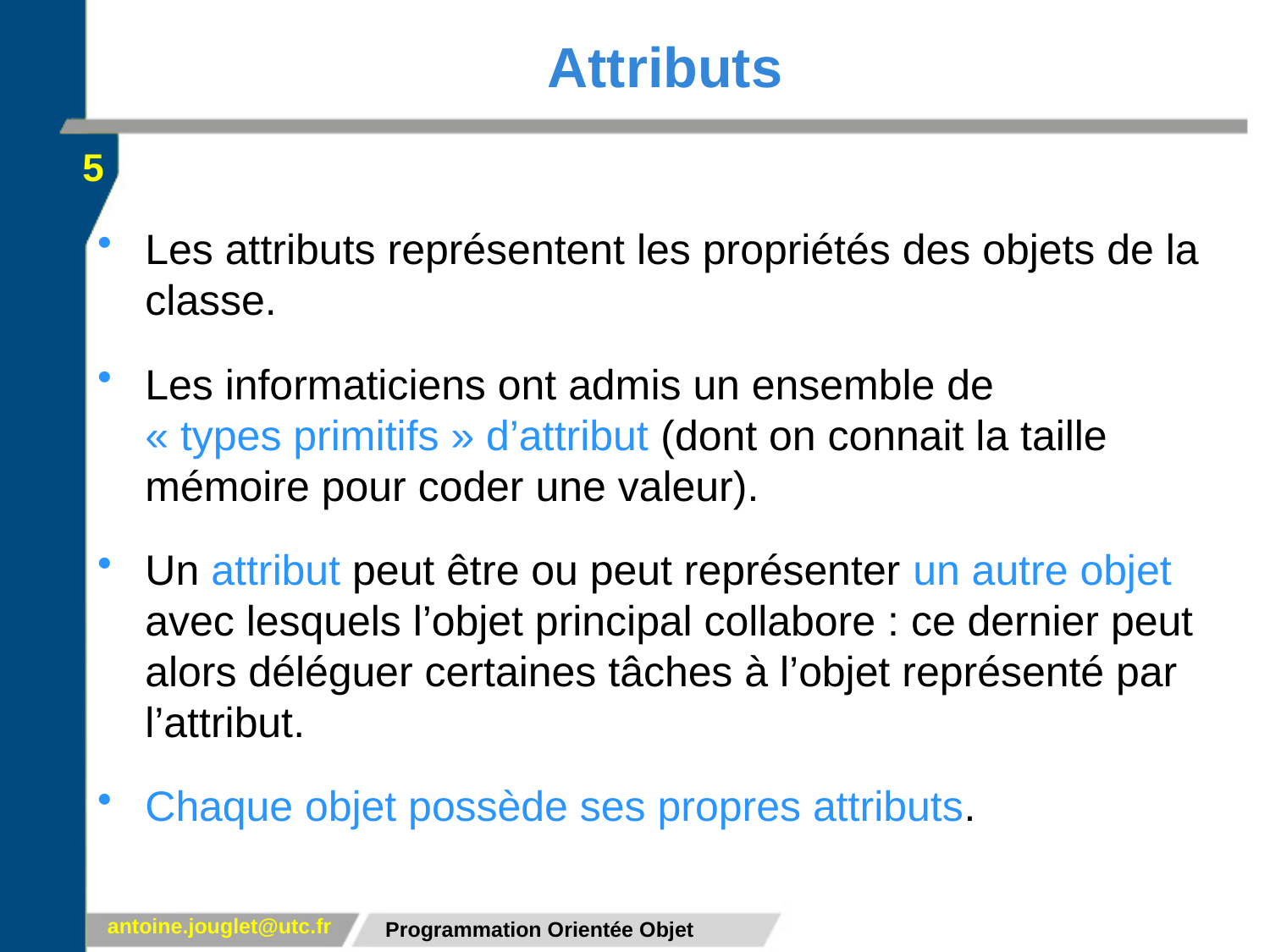

# Attributs
5
Les attributs représentent les propriétés des objets de la classe.

Les informaticiens ont admis un ensemble de « types primitifs » d’attribut (dont on connait la taille mémoire pour coder une valeur).

Un attribut peut être ou peut représenter un autre objet avec lesquels l’objet principal collabore : ce dernier peut alors déléguer certaines tâches à l’objet représenté par l’attribut.

Chaque objet possède ses propres attributs.